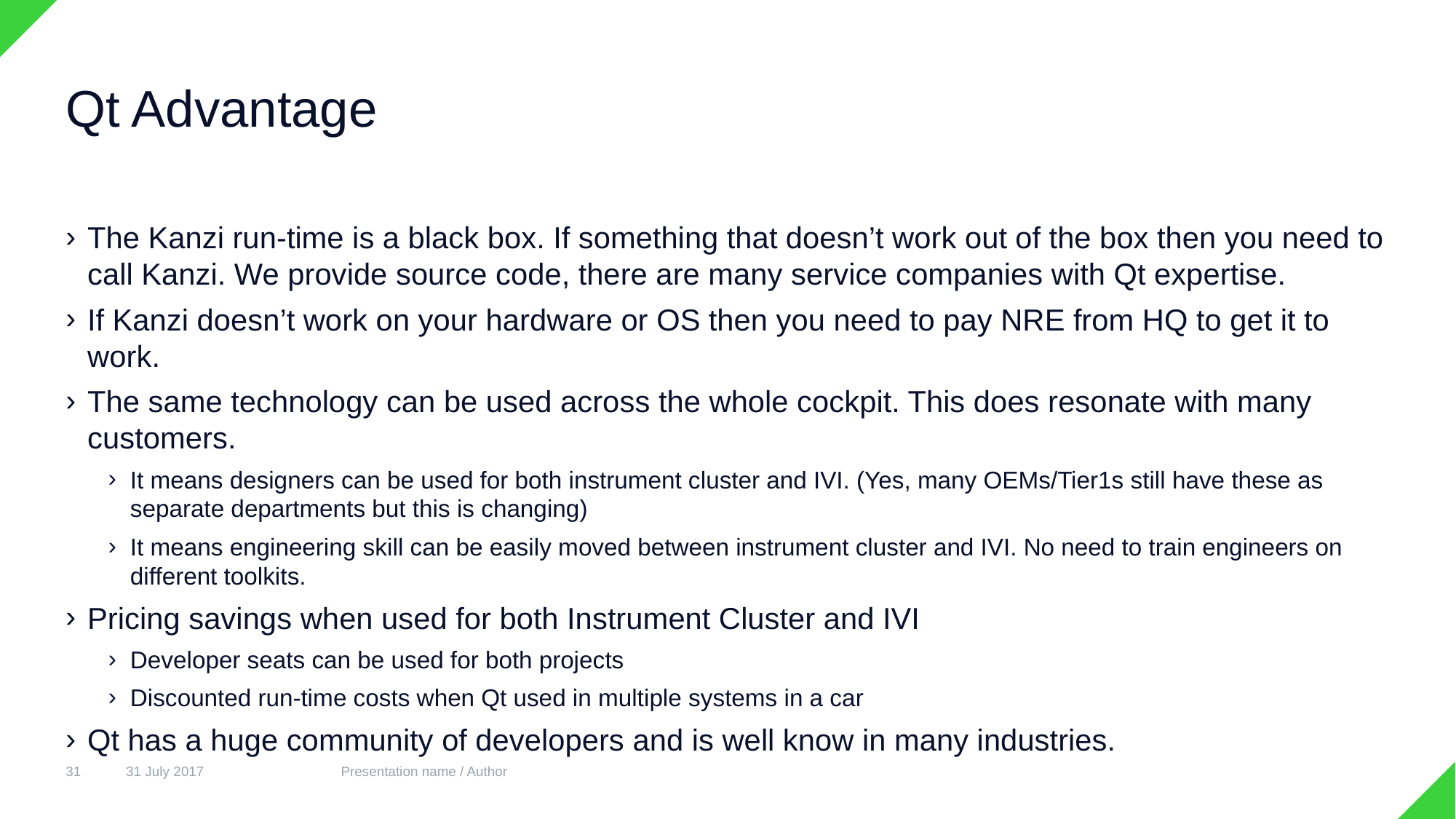

# Qt Advantage
The Kanzi run-time is a black box. If something that doesn’t work out of the box then you need to call Kanzi. We provide source code, there are many service companies with Qt expertise.
If Kanzi doesn’t work on your hardware or OS then you need to pay NRE from HQ to get it to work.
The same technology can be used across the whole cockpit. This does resonate with many customers.
It means designers can be used for both instrument cluster and IVI. (Yes, many OEMs/Tier1s still have these as separate departments but this is changing)
It means engineering skill can be easily moved between instrument cluster and IVI. No need to train engineers on different toolkits.
Pricing savings when used for both Instrument Cluster and IVI
Developer seats can be used for both projects
Discounted run-time costs when Qt used in multiple systems in a car
Qt has a huge community of developers and is well know in many industries.

31
31 July 2017
Presentation name / Author